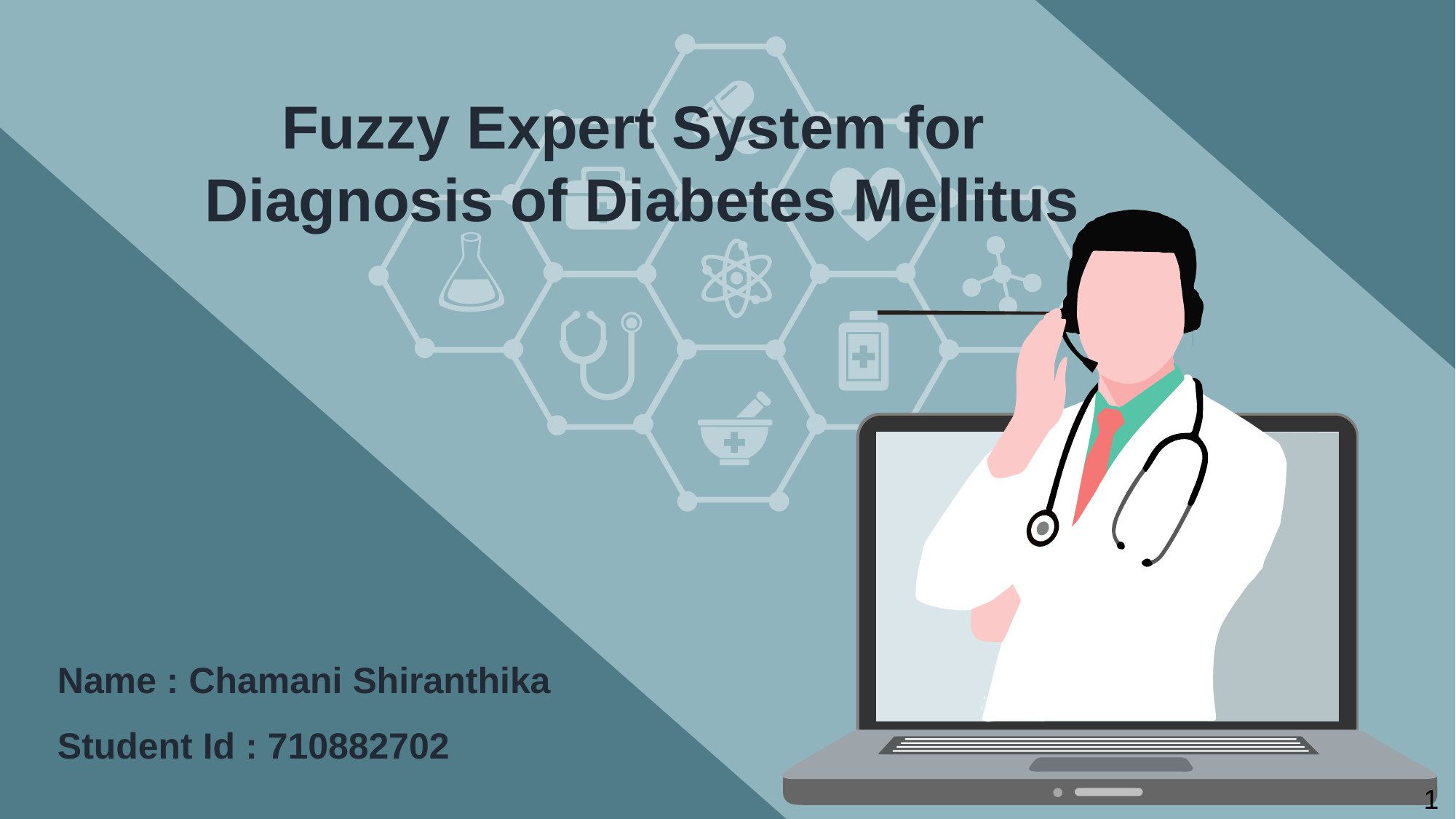

Fuzzy Expert System for
Diagnosis of Diabetes Mellitus

Name : Chamani Shiranthika
Student Id : 710882702
1